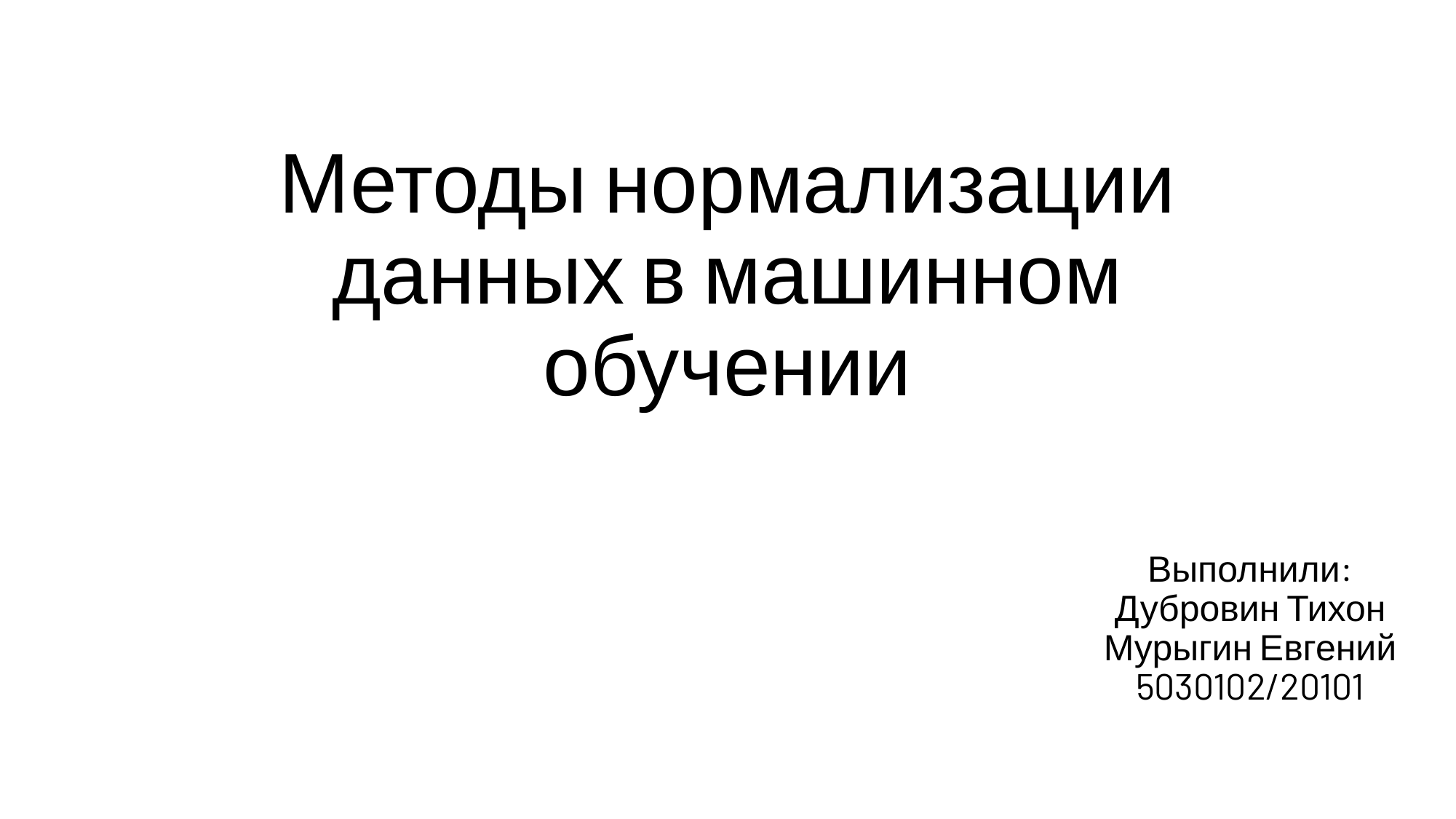

# Методы нормализации данных в машинном обучении
Выполнили:
Дубровин Тихон
Мурыгин Евгений
5030102/20101